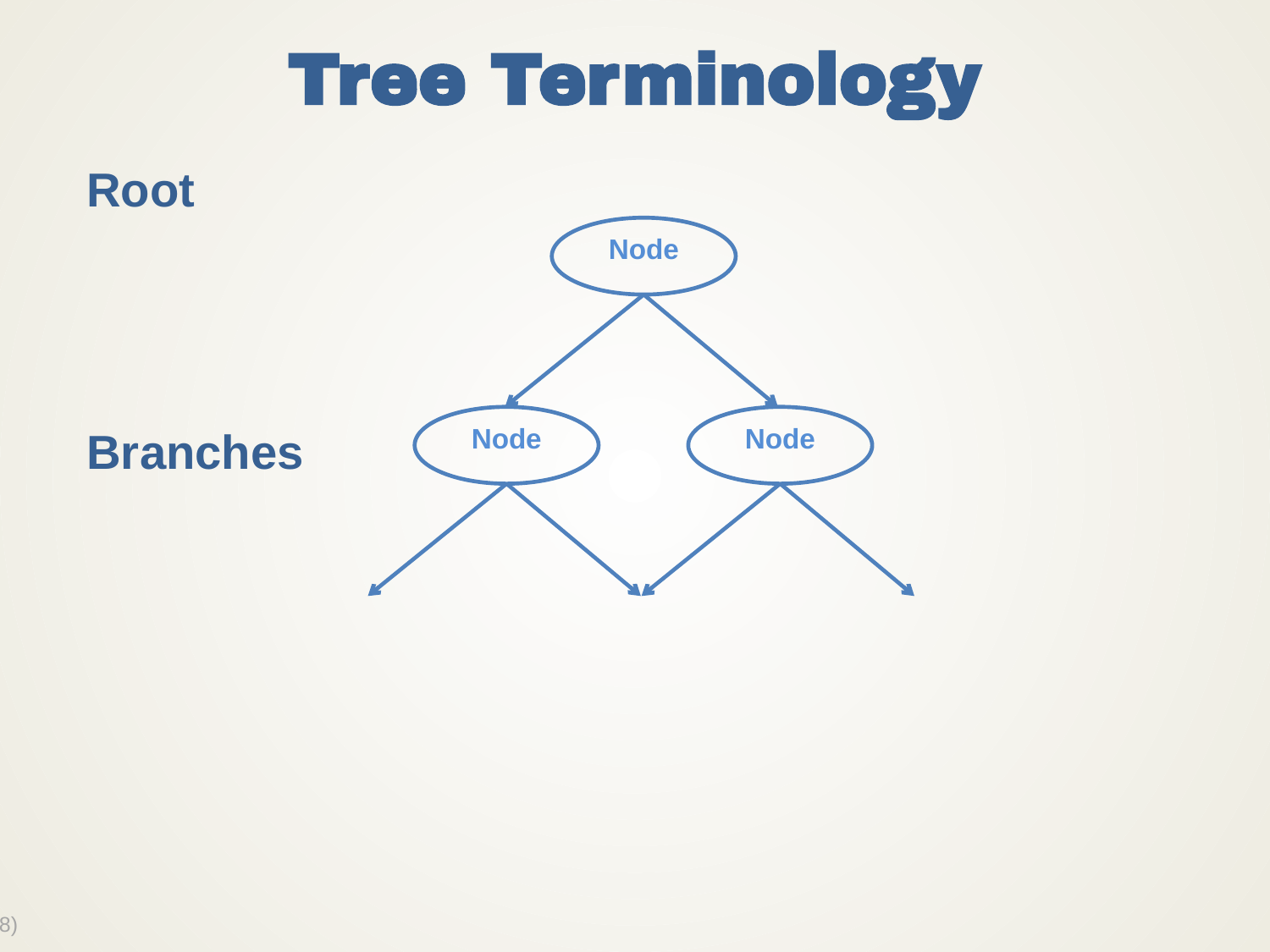

# Tree Terminology
Root

Branches
Node
Node
Node